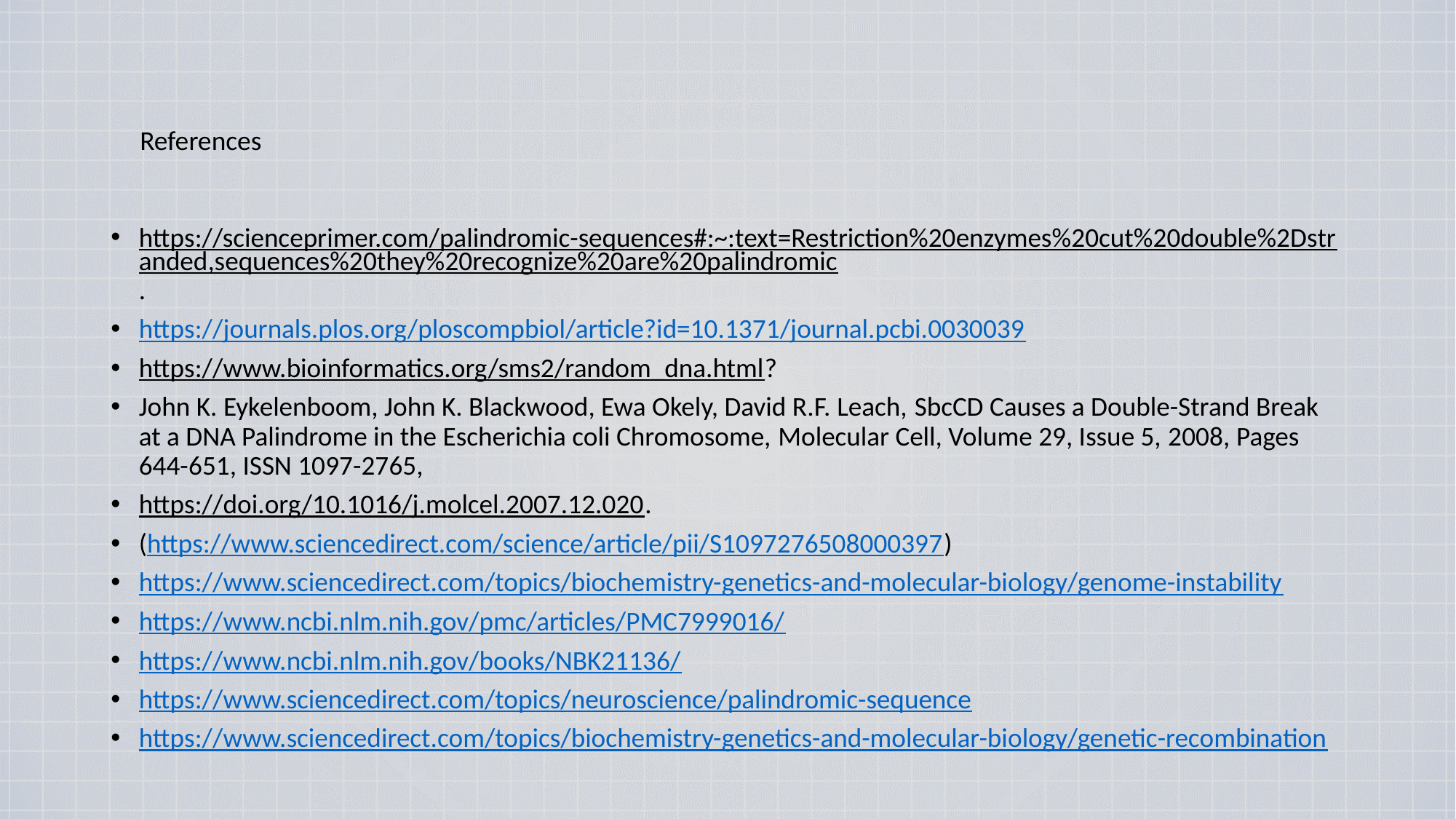

References
https://scienceprimer.com/palindromic-sequences#:~:text=Restriction%20enzymes%20cut%20double%2Dstranded,sequences%20they%20recognize%20are%20palindromic.
https://journals.plos.org/ploscompbiol/article?id=10.1371/journal.pcbi.0030039
https://www.bioinformatics.org/sms2/random_dna.html?
John K. Eykelenboom, John K. Blackwood, Ewa Okely, David R.F. Leach, SbcCD Causes a Double-Strand Break at a DNA Palindrome in the Escherichia coli Chromosome, Molecular Cell, Volume 29, Issue 5, 2008, Pages 644-651, ISSN 1097-2765,
https://doi.org/10.1016/j.molcel.2007.12.020.
(https://www.sciencedirect.com/science/article/pii/S1097276508000397)
https://www.sciencedirect.com/topics/biochemistry-genetics-and-molecular-biology/genome-instability
https://www.ncbi.nlm.nih.gov/pmc/articles/PMC7999016/
https://www.ncbi.nlm.nih.gov/books/NBK21136/
https://www.sciencedirect.com/topics/neuroscience/palindromic-sequence
https://www.sciencedirect.com/topics/biochemistry-genetics-and-molecular-biology/genetic-recombination